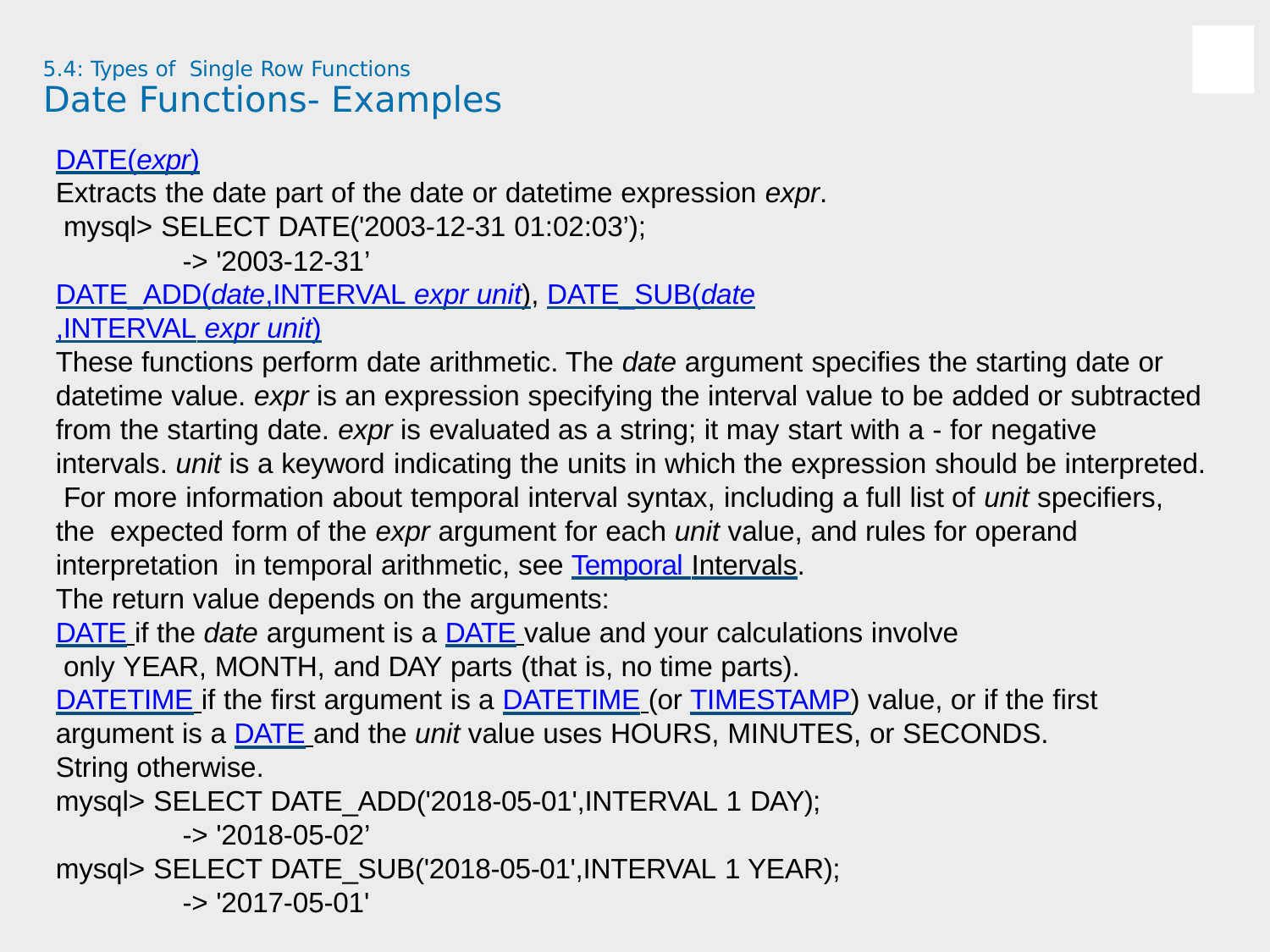

5.4: Types of Single Row Functions
# Date Functions- Examples
DATE(expr)
Extracts the date part of the date or datetime expression expr.  mysql> SELECT DATE('2003-12-31 01:02:03’);
-> '2003-12-31’
DATE_ADD(date,INTERVAL expr unit), DATE_SUB(date,INTERVAL expr unit)
These functions perform date arithmetic. The date argument specifies the starting date or  datetime value. expr is an expression specifying the interval value to be added or subtracted  from the starting date. expr is evaluated as a string; it may start with a - for negative  intervals. unit is a keyword indicating the units in which the expression should be interpreted.  For more information about temporal interval syntax, including a full list of unit specifiers, the  expected form of the expr argument for each unit value, and rules for operand interpretation  in temporal arithmetic, see Temporal Intervals.
The return value depends on the arguments:
DATE if the date argument is a DATE value and your calculations involve  only YEAR, MONTH, and DAY parts (that is, no time parts).
DATETIME if the first argument is a DATETIME (or TIMESTAMP) value, or if the first  argument is a DATE and the unit value uses HOURS, MINUTES, or SECONDS.  String otherwise.
mysql> SELECT DATE_ADD('2018-05-01',INTERVAL 1 DAY);
-> '2018-05-02’
mysql> SELECT DATE_SUB('2018-05-01',INTERVAL 1 YEAR);
-> '2017-05-01'